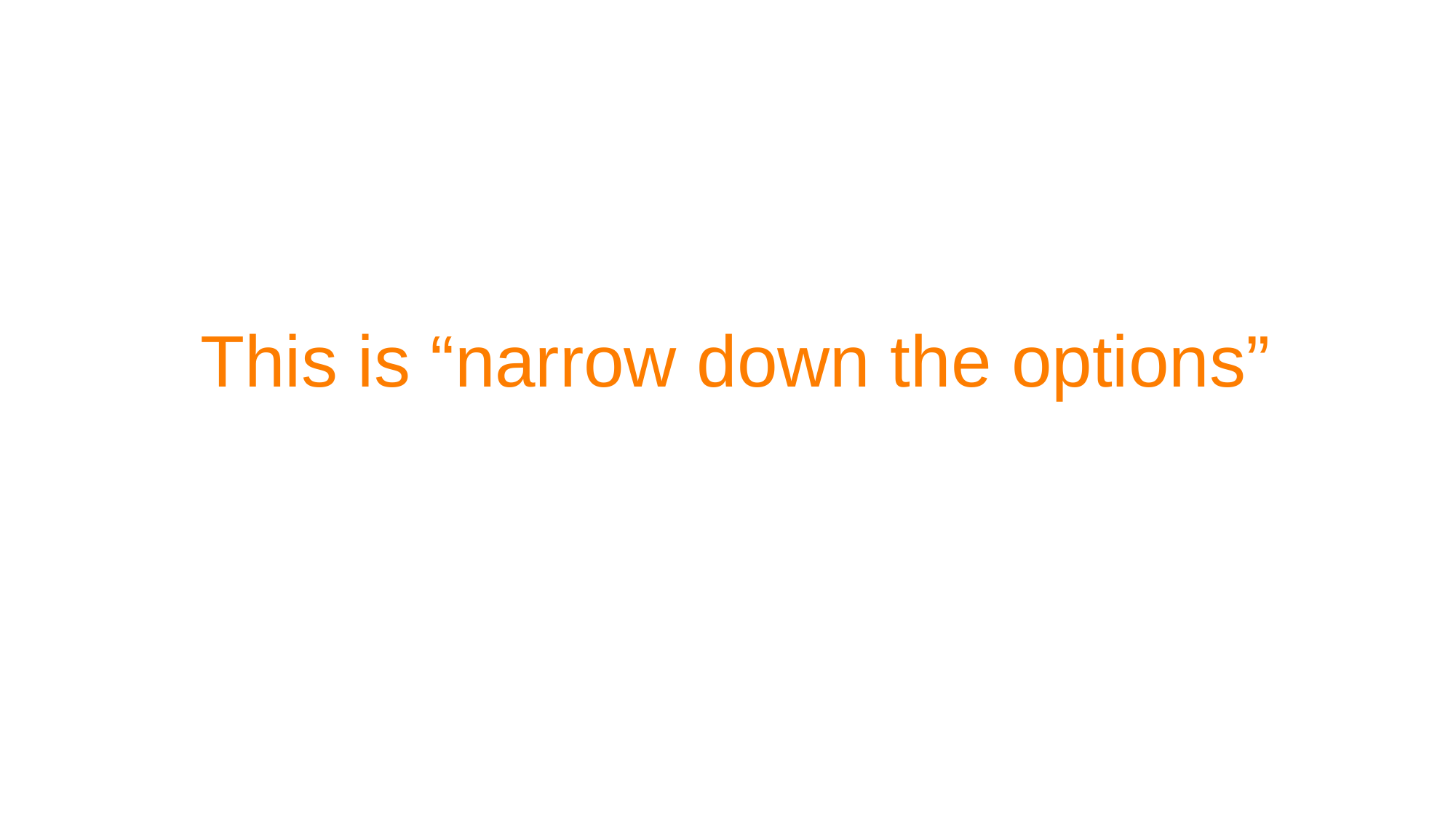

# This is “narrow down the options”